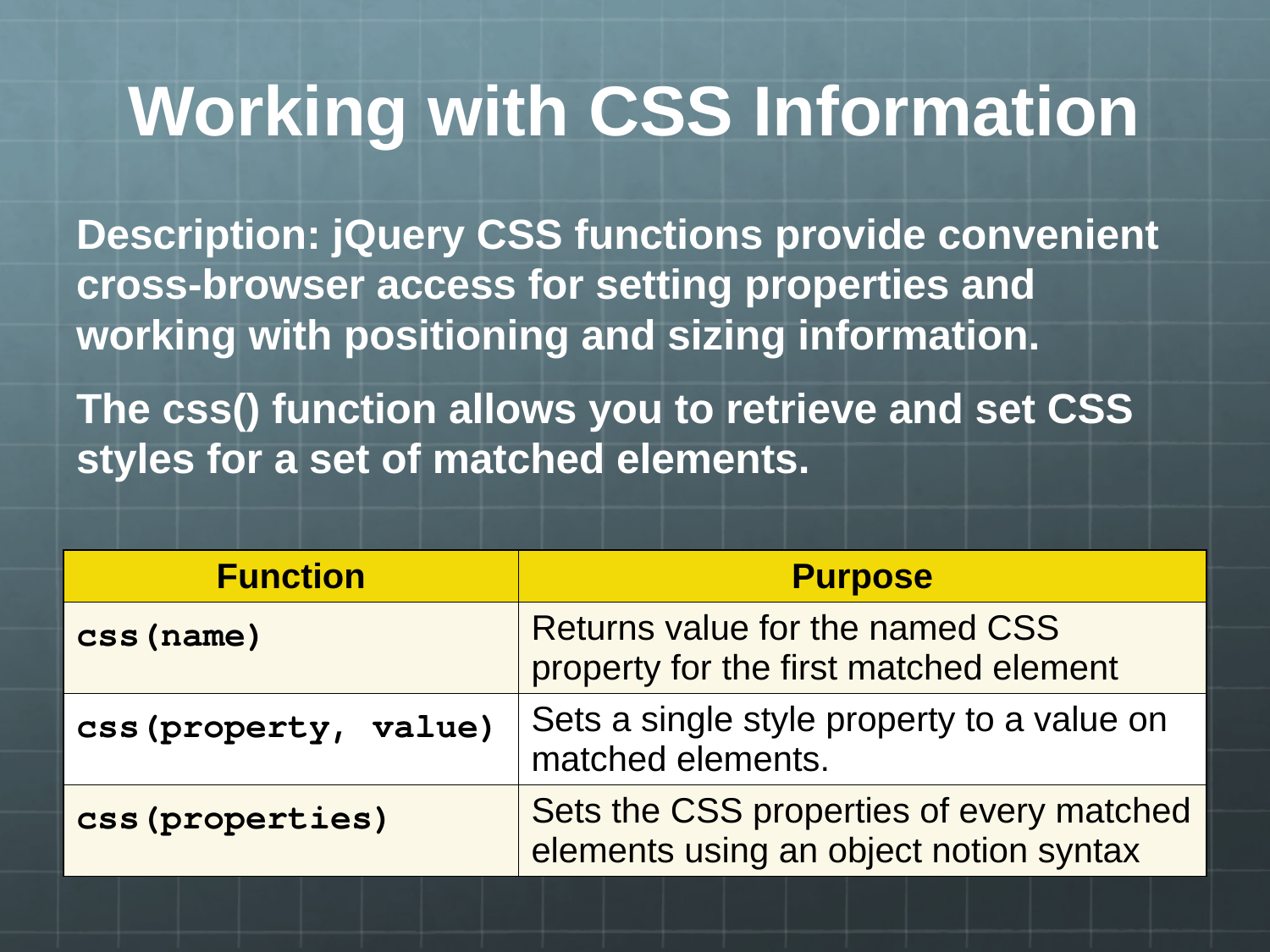

# Working with CSS Information
Description: jQuery CSS functions provide convenient cross-browser access for setting properties and working with positioning and sizing information.
The css() function allows you to retrieve and set CSS styles for a set of matched elements.
| Function | Purpose |
| --- | --- |
| css(name) | Returns value for the named CSS property for the first matched element |
| css(property, value) | Sets a single style property to a value on matched elements. |
| css(properties) | Sets the CSS properties of every matched elements using an object notion syntax |